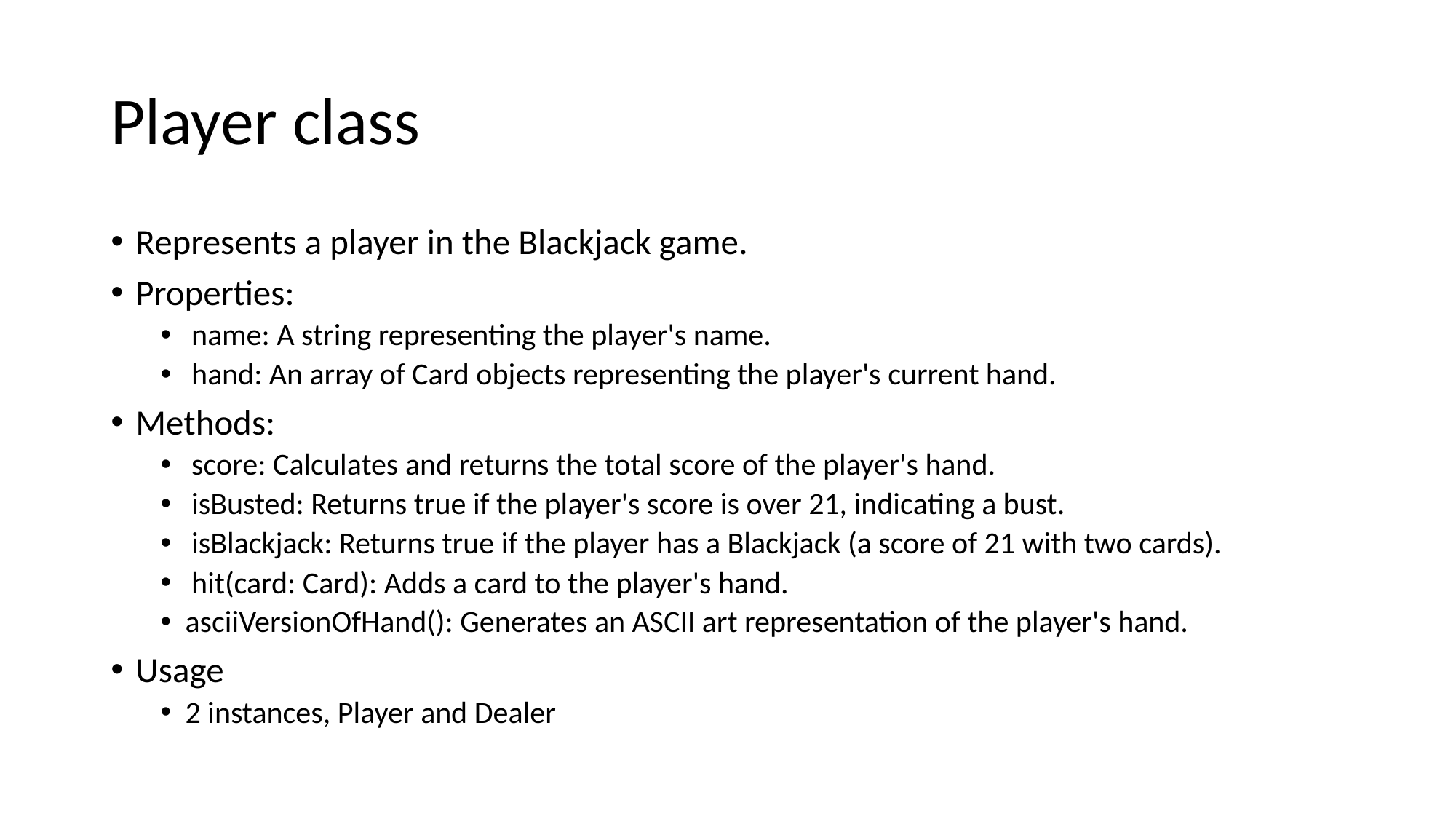

# Player class
Represents a player in the Blackjack game.
Properties:
name: A string representing the player's name.
hand: An array of Card objects representing the player's current hand.
Methods:
score: Calculates and returns the total score of the player's hand.
isBusted: Returns true if the player's score is over 21, indicating a bust.
isBlackjack: Returns true if the player has a Blackjack (a score of 21 with two cards).
hit(card: Card): Adds a card to the player's hand.
asciiVersionOfHand(): Generates an ASCII art representation of the player's hand.
Usage
2 instances, Player and Dealer